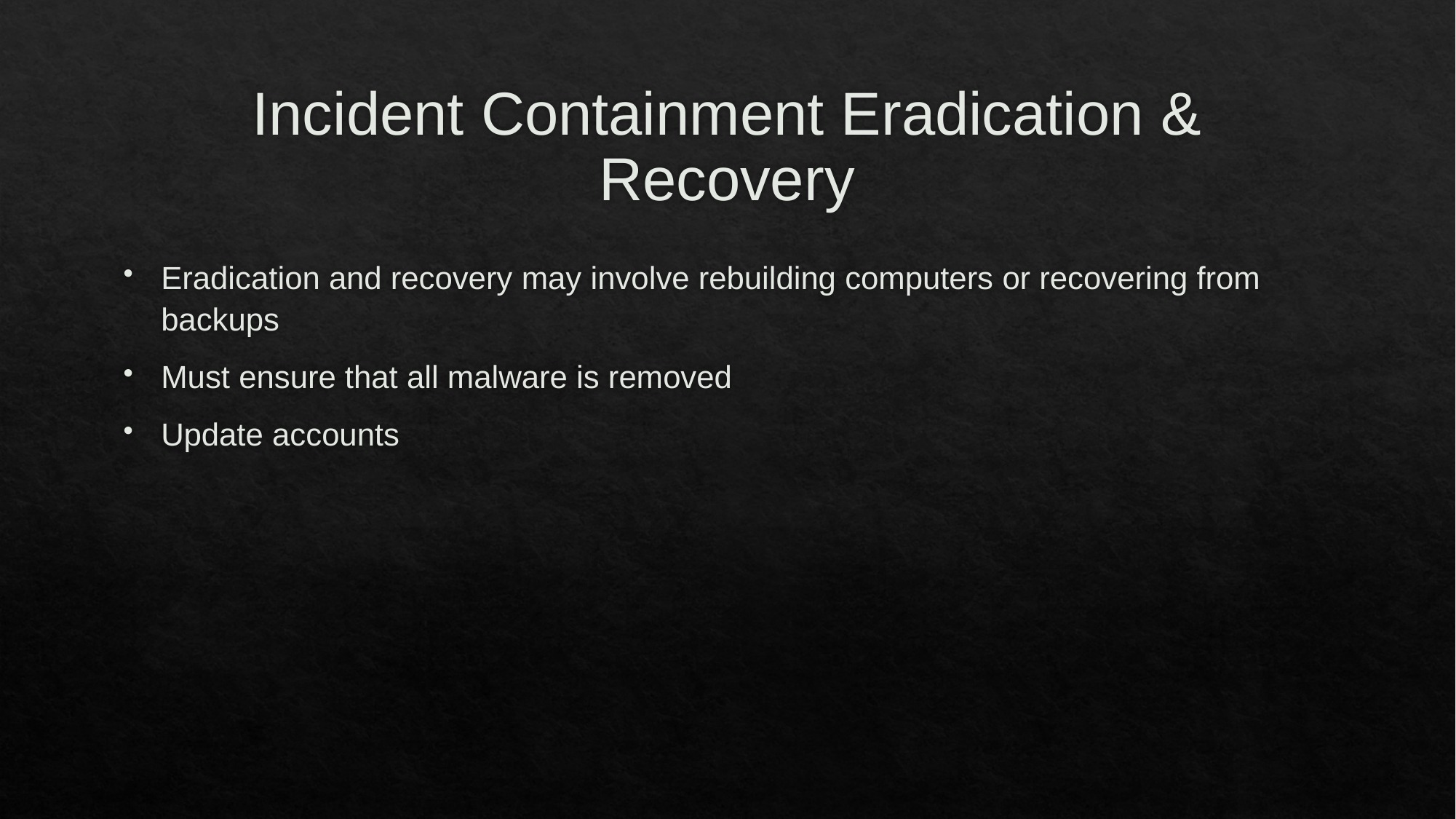

# Incident Containment Eradication & Recovery
Eradication and recovery may involve rebuilding computers or recovering from backups
Must ensure that all malware is removed
Update accounts